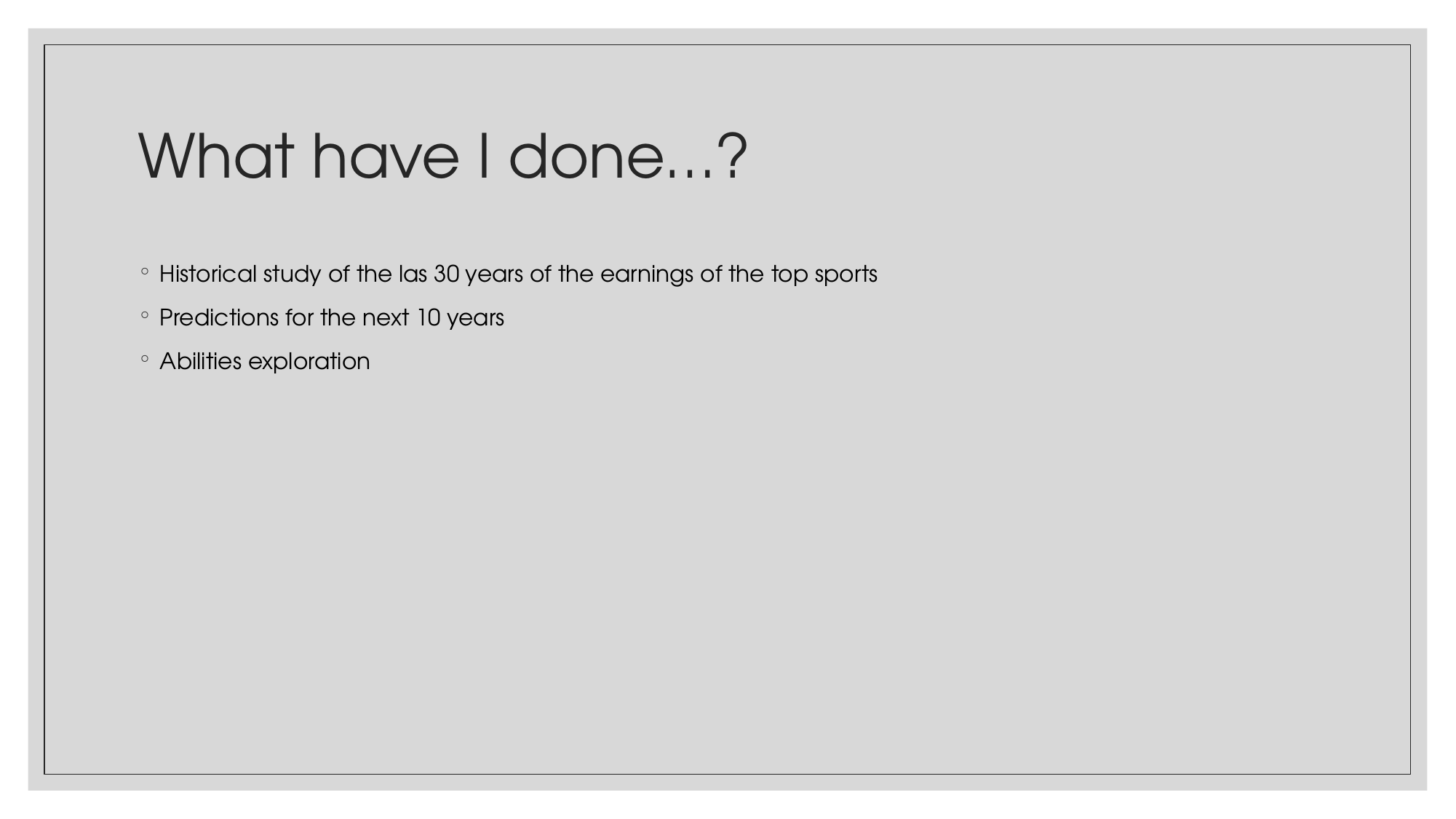

# What have I done…?
Historical study of the las 30 years of the earnings of the top sports
Predictions for the next 10 years
Abilities exploration